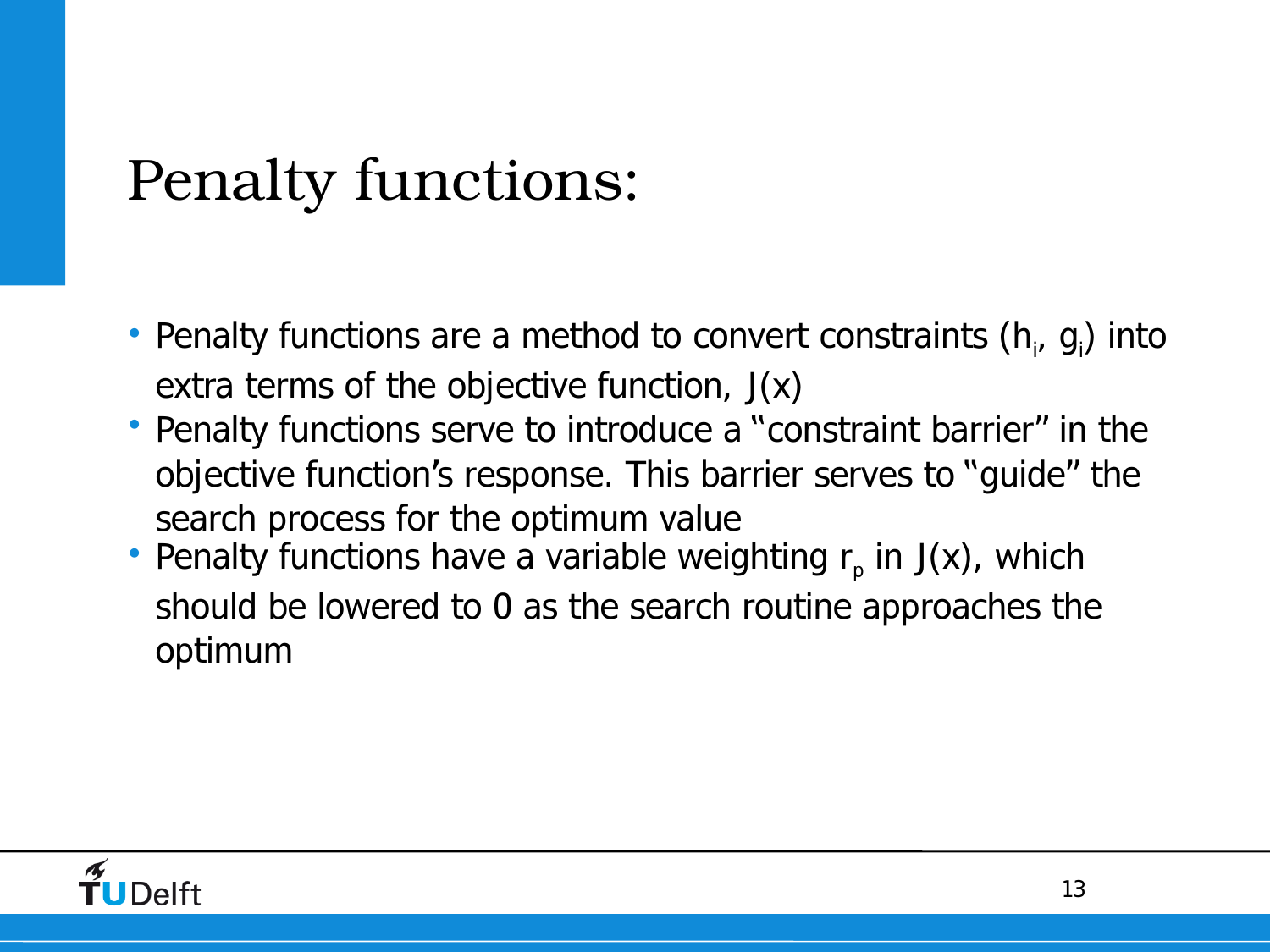

# Penalty functions:
Penalty functions are a method to convert constraints (hi, gi) into extra terms of the objective function, J(x)
Penalty functions serve to introduce a “constraint barrier” in the objective function’s response. This barrier serves to “guide” the search process for the optimum value
Penalty functions have a variable weighting rp in J(x), which should be lowered to 0 as the search routine approaches the optimum